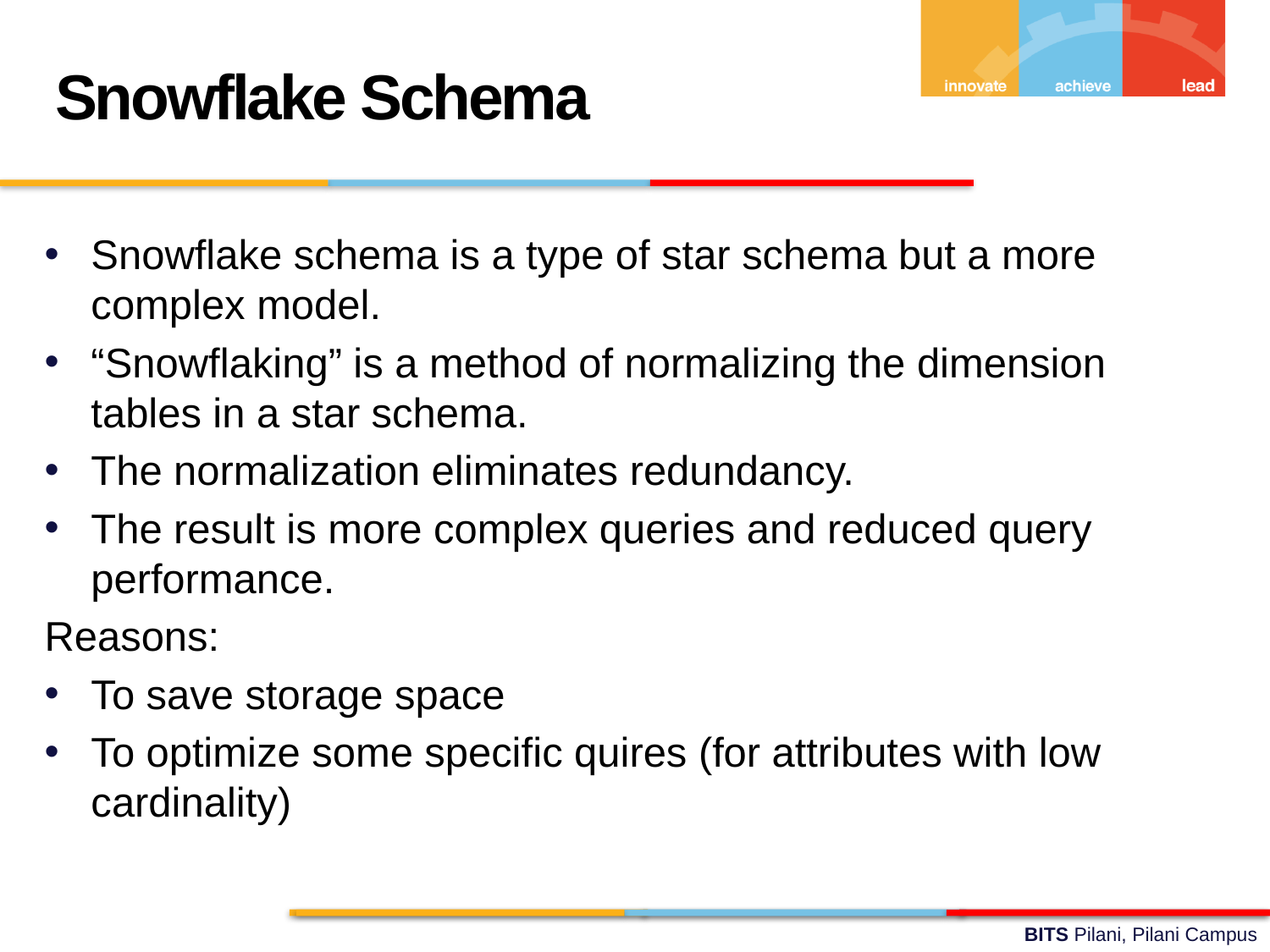

Snowflake Schema

Snowflake schema is a type of star schema but a more complex model.
“Snowflaking” is a method of normalizing the dimension tables in a star schema.
The normalization eliminates redundancy.
The result is more complex queries and reduced query performance.
Reasons:
To save storage space
To optimize some specific quires (for attributes with low cardinality)